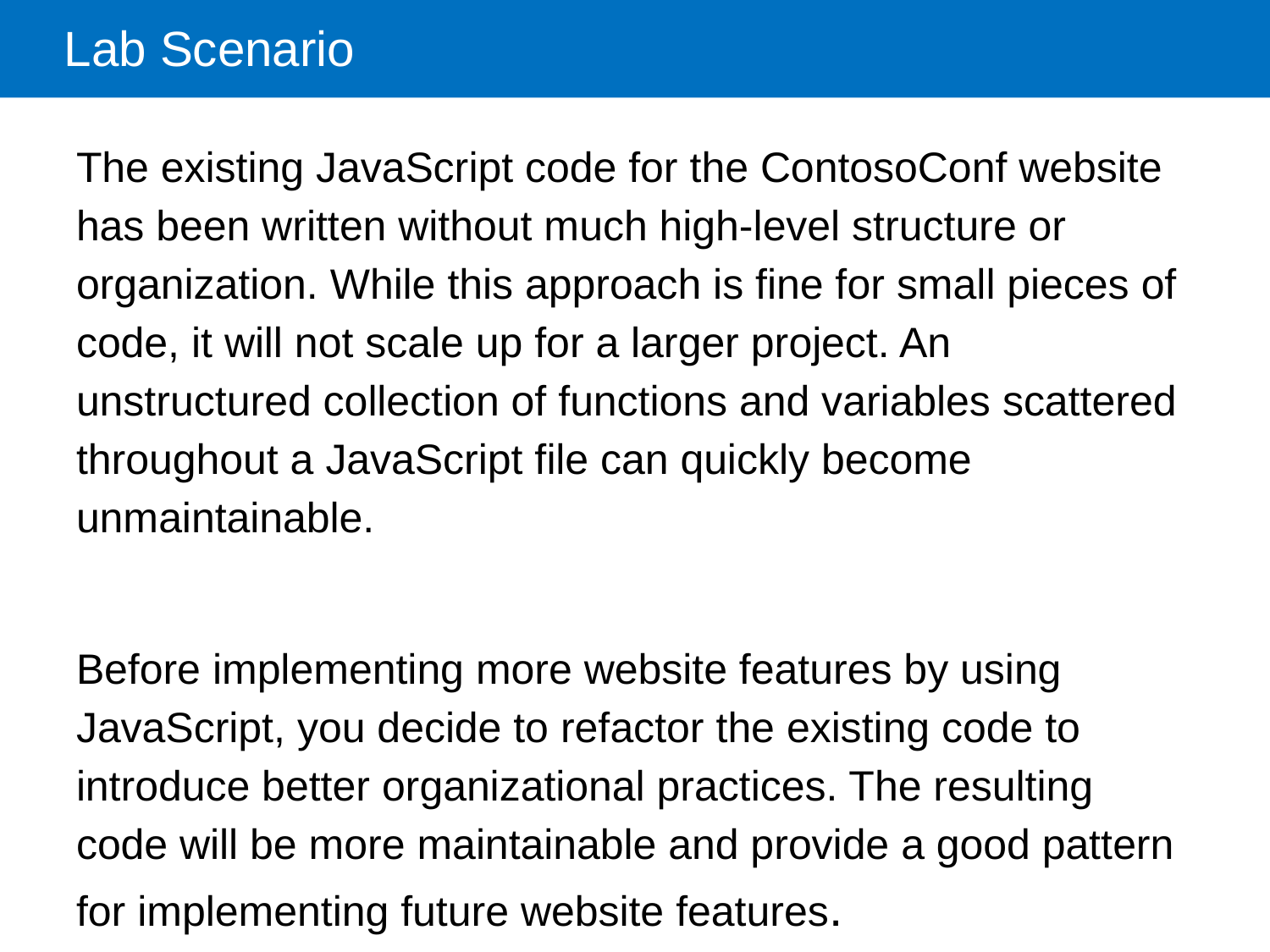

# Lab Scenario
The existing JavaScript code for the ContosoConf website has been written without much high-level structure or organization. While this approach is fine for small pieces of code, it will not scale up for a larger project. An unstructured collection of functions and variables scattered throughout a JavaScript file can quickly become unmaintainable.

Before implementing more website features by using JavaScript, you decide to refactor the existing code to introduce better organizational practices. The resulting code will be more maintainable and provide a good pattern for implementing future website features.